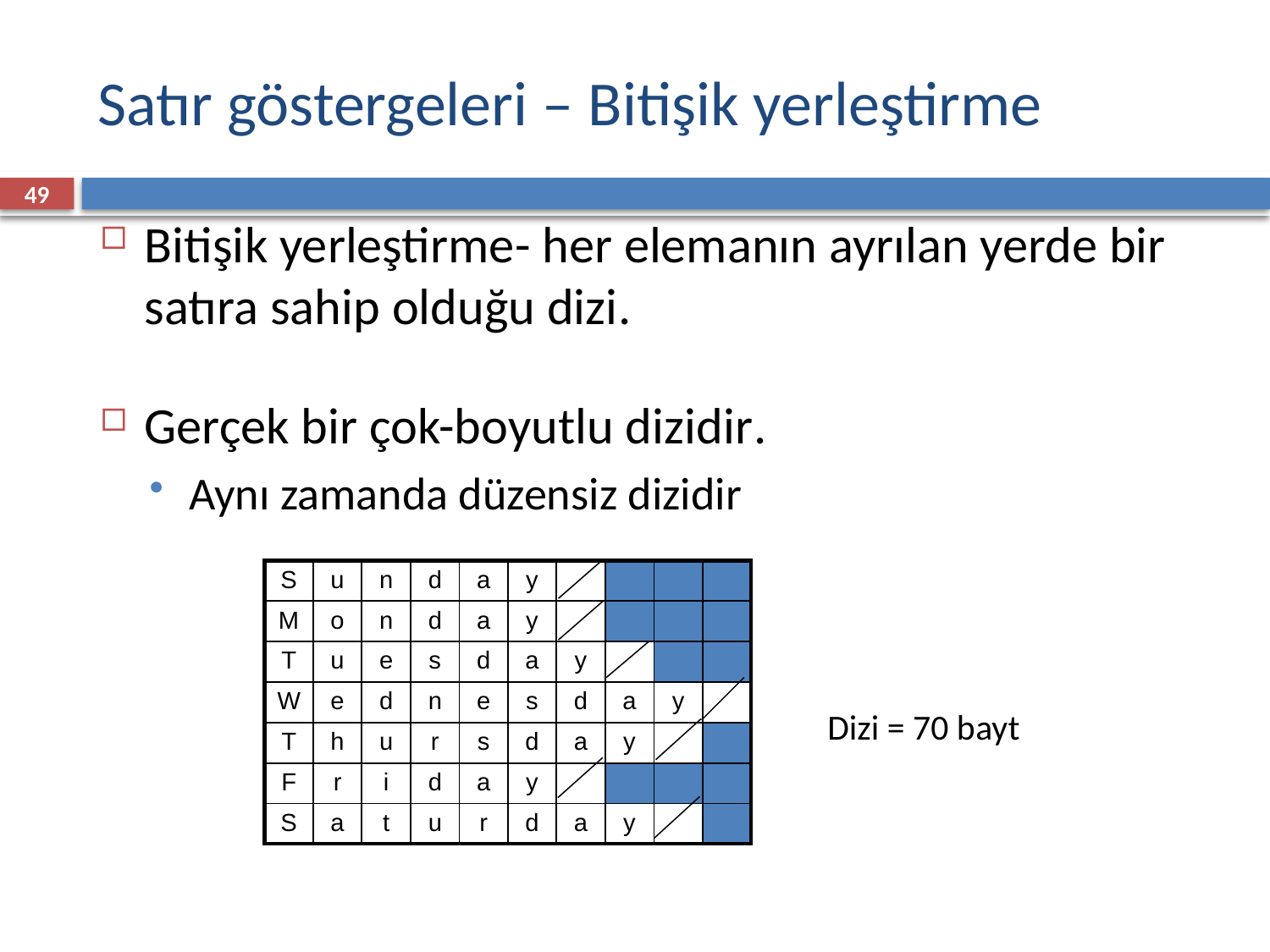

# Satır göstergeleri – Bitişik yerleştirme
49
Bitişik yerleştirme- her elemanın ayrılan yerde bir satıra sahip olduğu dizi.

Gerçek bir çok-boyutlu dizidir.
Aynı zamanda düzensiz dizidir

| S | u | n | d | a | y |  |  |  |  |
| --- | --- | --- | --- | --- | --- | --- | --- | --- | --- |
| M | o | n | d | a | y |  |  |  |  |
| T | u | e | s | d | a | y |  |  |  |
| W | e | d | n | e | s | d | a | y |  |
| T | h | u | r | s | d | a | y |  |  |
| F | r | i | d | a | y |  |  |  |  |
| S | a | t | u | r | d | a | y |  |  |

Dizi = 70 bayt